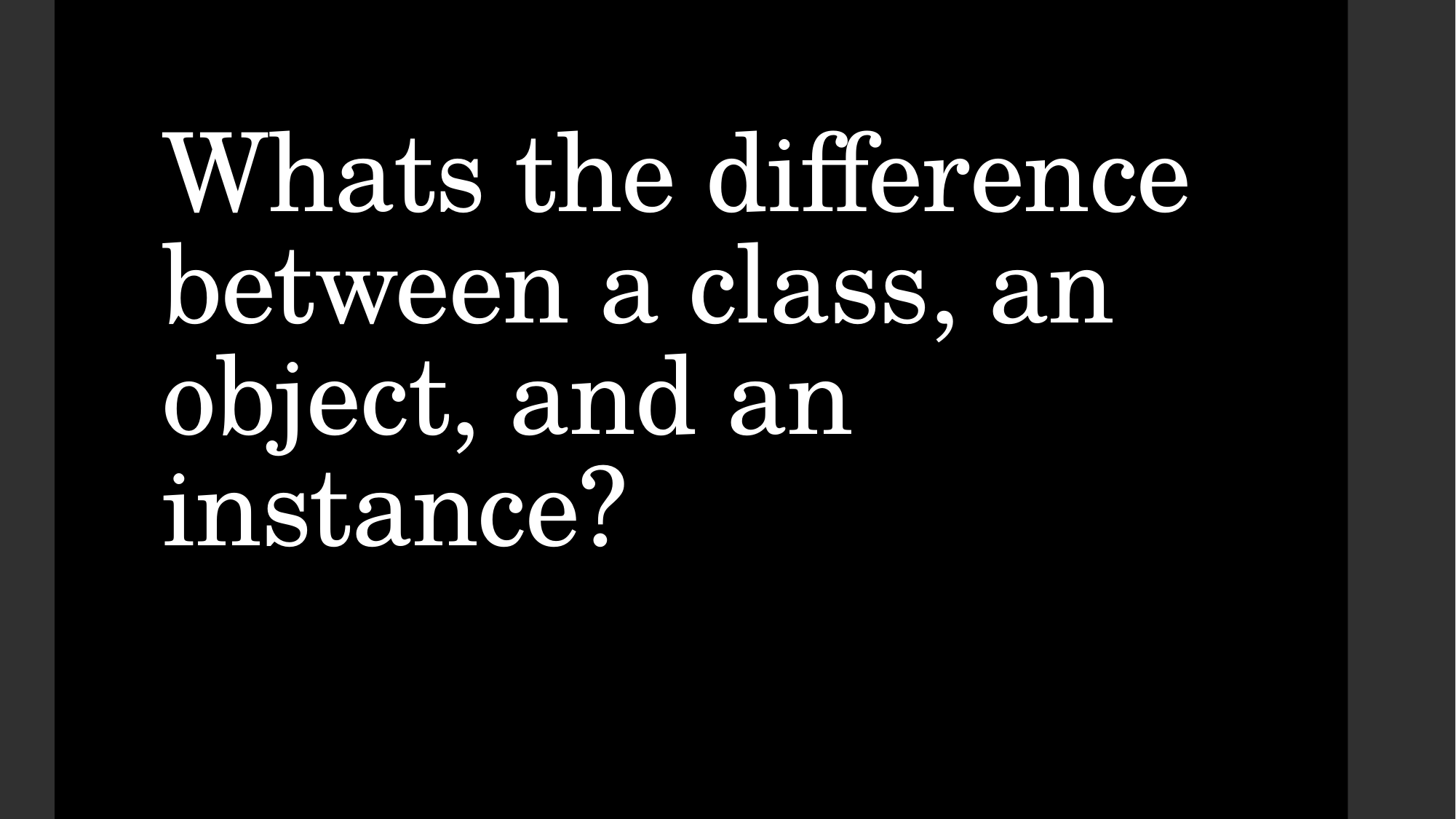

# Whats the difference between a class, an object, and an instance?